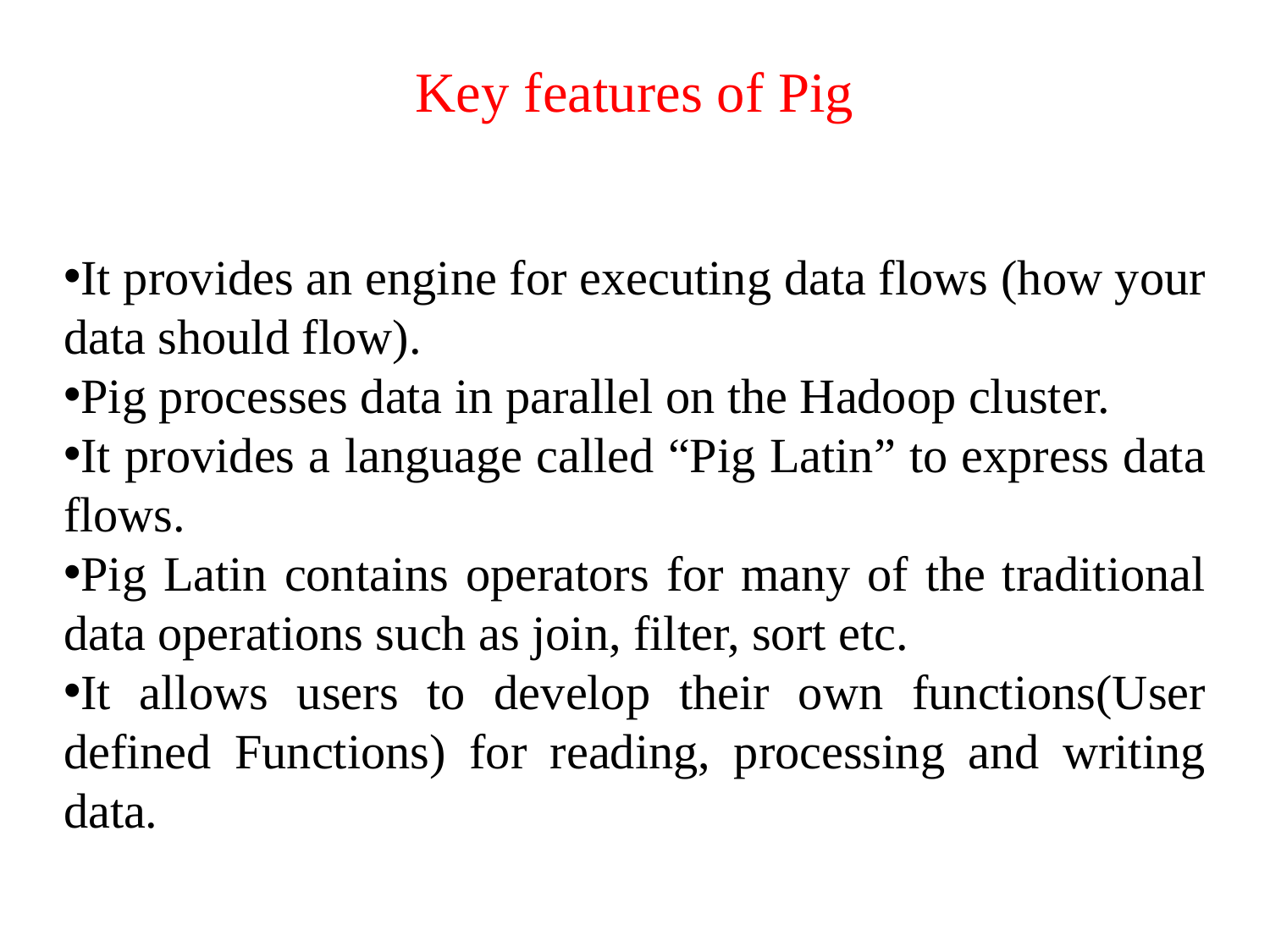

Key features of Pig
#

It provides an engine for executing data flows (how your data should flow).
Pig processes data in parallel on the Hadoop cluster.
It provides a language called “Pig Latin” to express data flows.
Pig Latin contains operators for many of the traditional data operations such as join, filter, sort etc.
It allows users to develop their own functions(User defined Functions) for reading, processing and writing data.